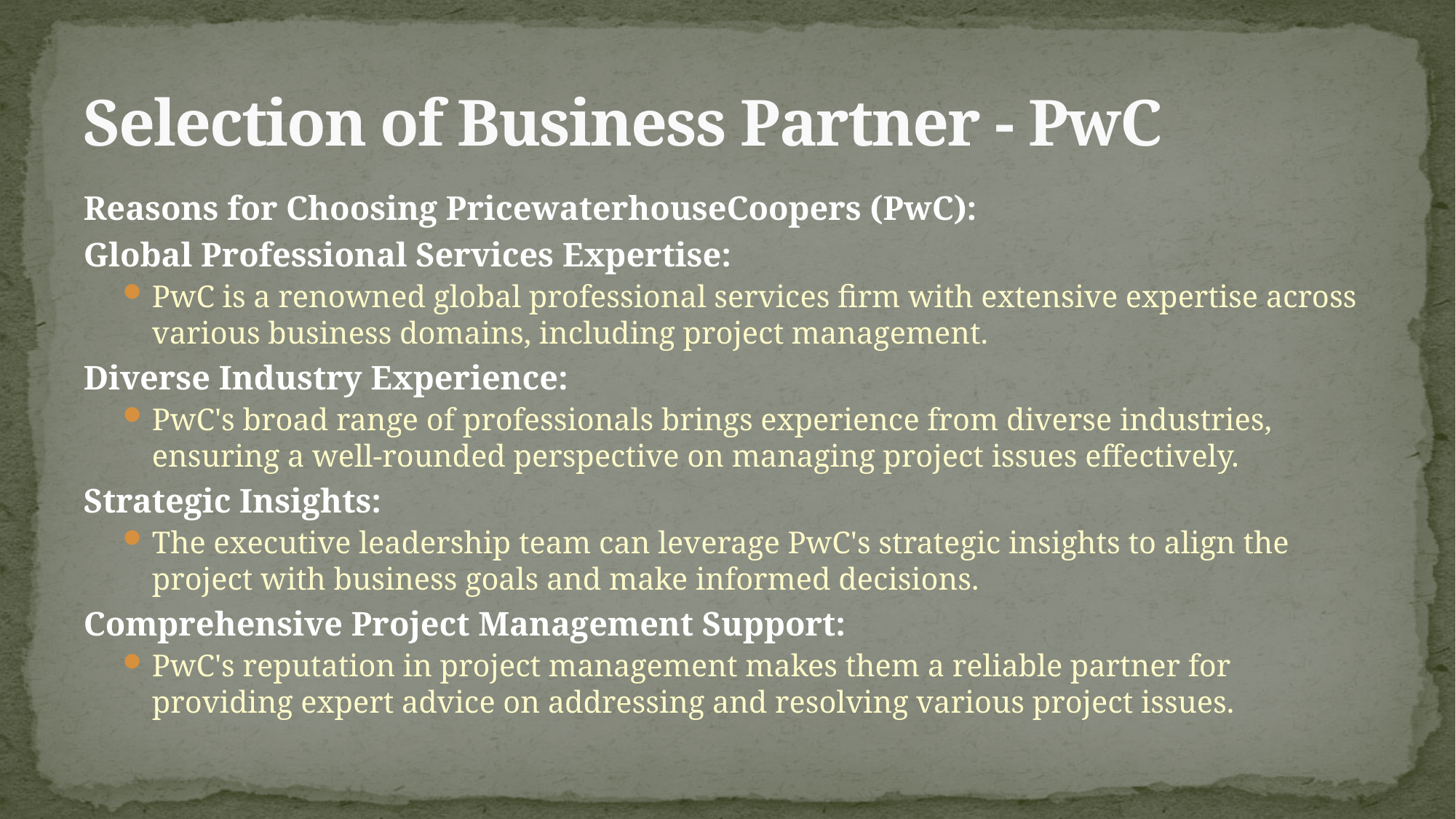

# Selection of Business Partner - PwC
Reasons for Choosing PricewaterhouseCoopers (PwC):
Global Professional Services Expertise:
PwC is a renowned global professional services firm with extensive expertise across various business domains, including project management.
Diverse Industry Experience:
PwC's broad range of professionals brings experience from diverse industries, ensuring a well-rounded perspective on managing project issues effectively.
Strategic Insights:
The executive leadership team can leverage PwC's strategic insights to align the project with business goals and make informed decisions.
Comprehensive Project Management Support:
PwC's reputation in project management makes them a reliable partner for providing expert advice on addressing and resolving various project issues.